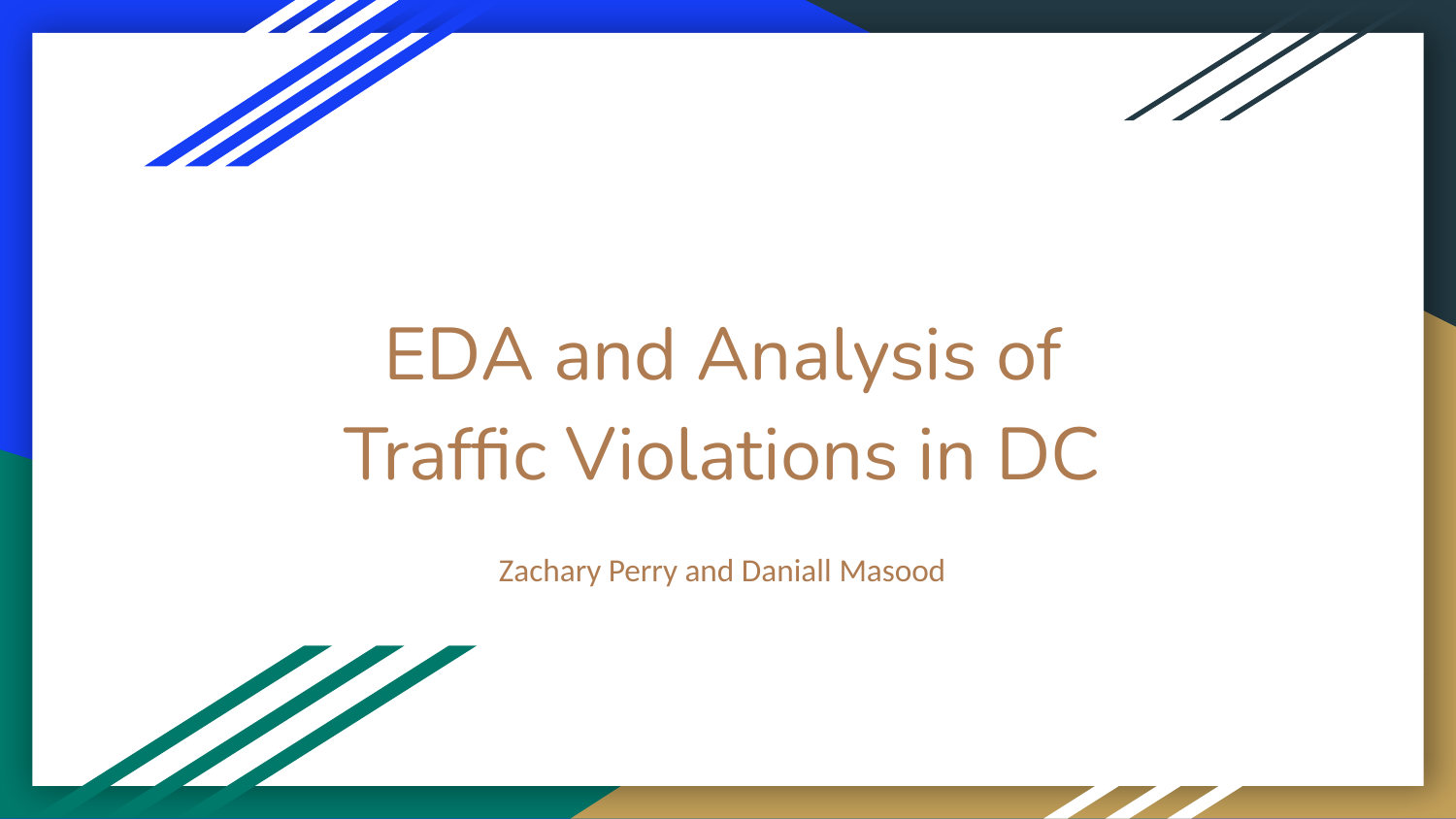

# EDA and Analysis of Traffic Violations in DC
Zachary Perry and Daniall Masood